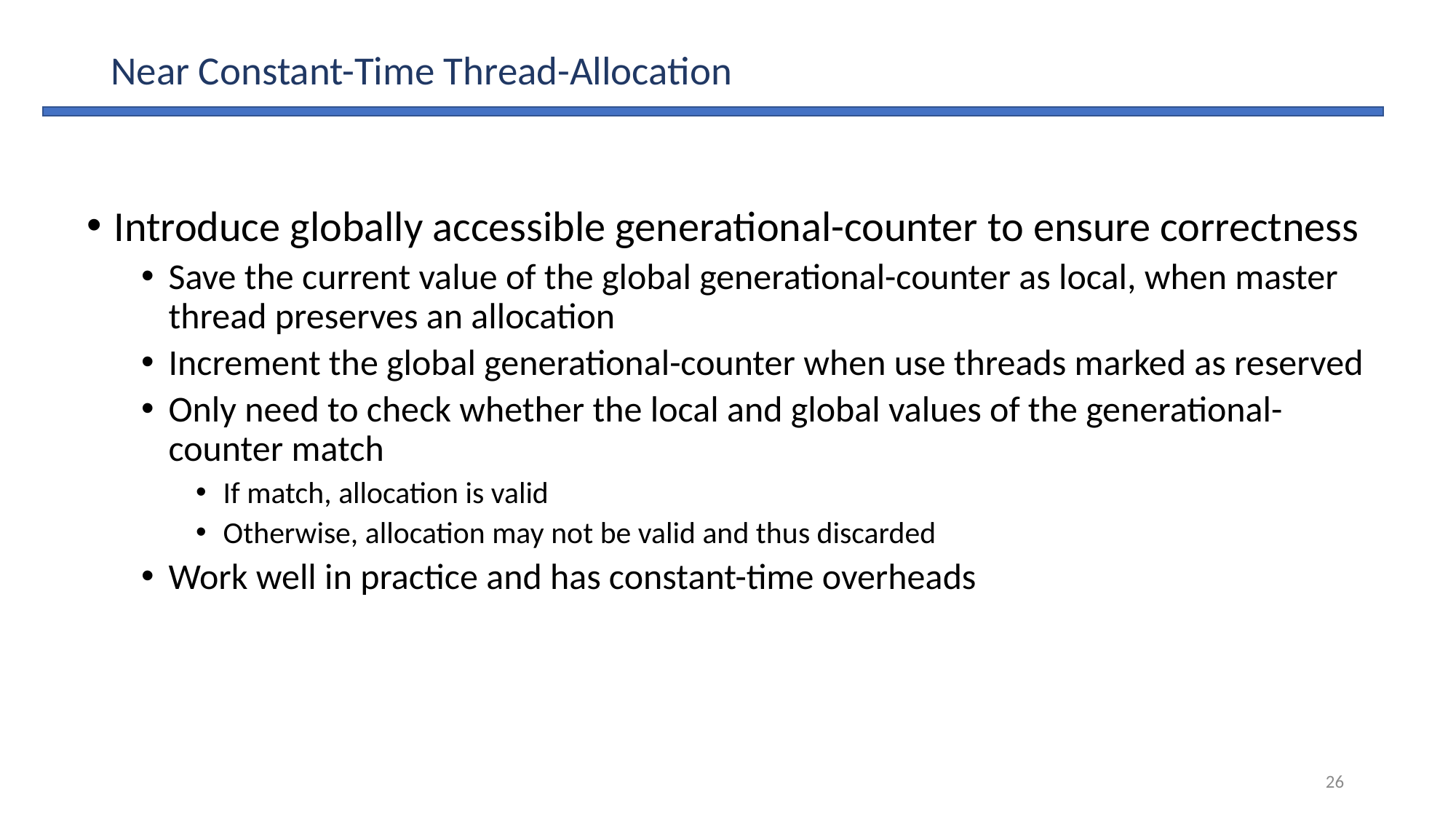

# Near Constant-Time Thread-Allocation

Introduce globally accessible generational-counter to ensure correctness
Save the current value of the global generational-counter as local, when master thread preserves an allocation
Increment the global generational-counter when use threads marked as reserved
Only need to check whether the local and global values of the generational-counter match
If match, allocation is valid
Otherwise, allocation may not be valid and thus discarded
Work well in practice and has constant-time overheads
26